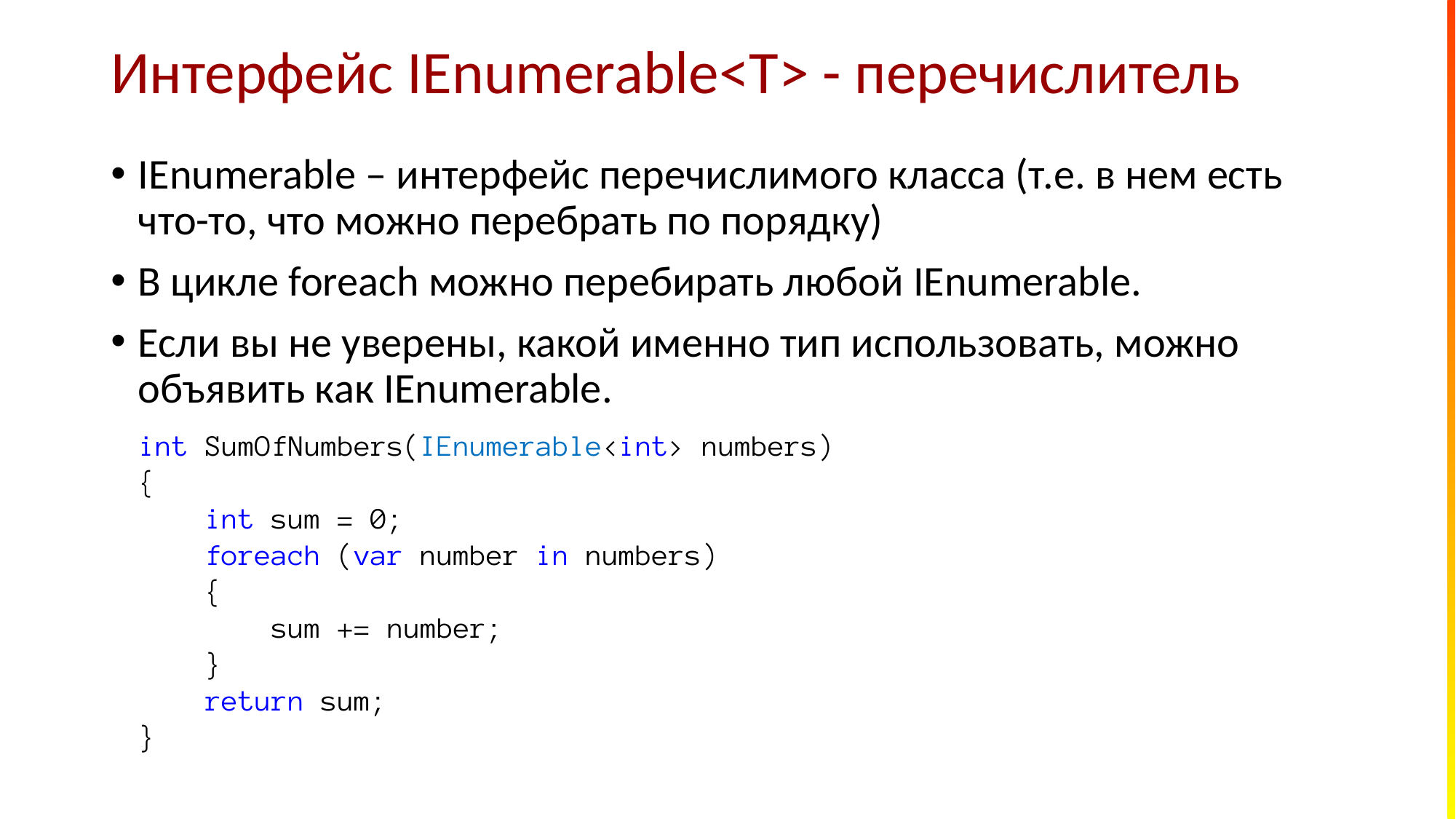

# Интерфейс IEnumerable<T> - перечислитель
IEnumerable – интерфейс перечислимого класса (т.е. в нем есть что-то, что можно перебрать по порядку)
В цикле foreach можно перебирать любой IEnumerable.
Если вы не уверены, какой именно тип использовать, можно объявить как IEnumerable.
int SumOfNumbers(IEnumerable<int> numbers)
{
    int sum = 0;
    foreach (var number in numbers)
    {
        sum += number;
    }
    return sum;
}